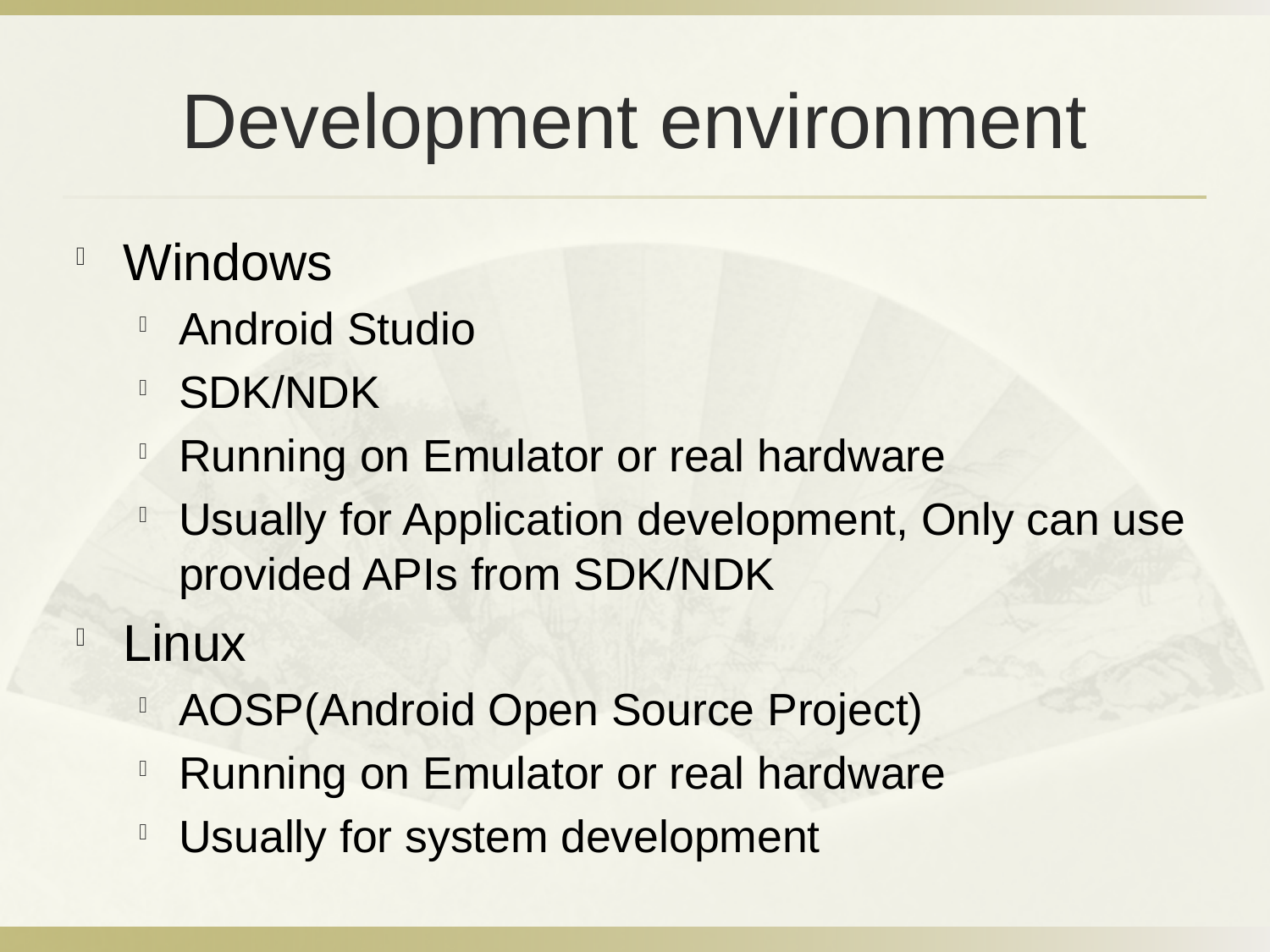

# Development environment
Windows
Android Studio
SDK/NDK
Running on Emulator or real hardware
Usually for Application development, Only can use provided APIs from SDK/NDK
Linux
AOSP(Android Open Source Project)
Running on Emulator or real hardware
Usually for system development